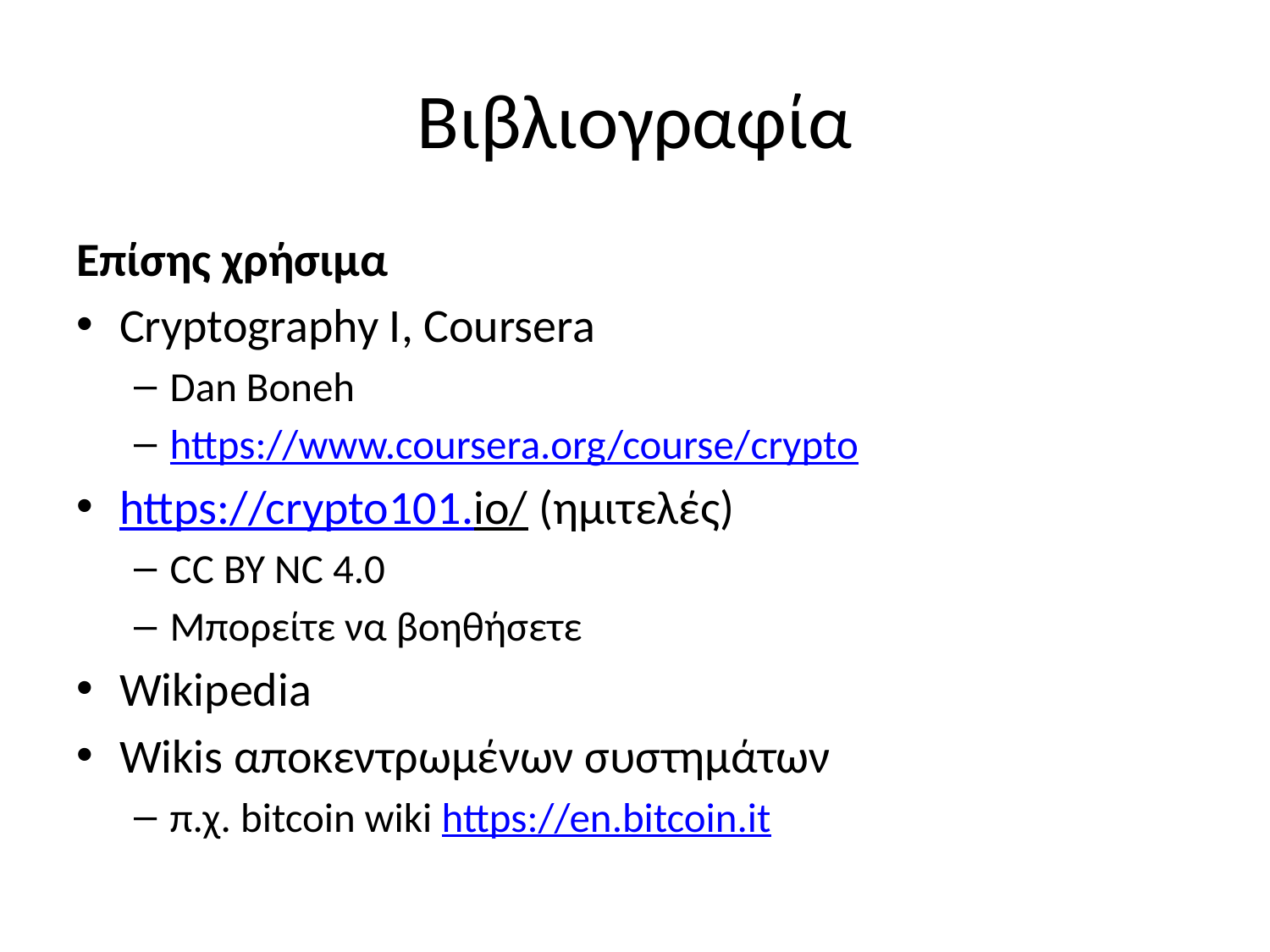

# Βιβλιογραφία
Επίσης χρήσιμα
Cryptography I, Coursera
Dan Boneh
https://www.coursera.org/course/crypto
https://crypto101.io/ (ημιτελές)
CC BY NC 4.0
Μπορείτε να βοηθήσετε
Wikipedia
Wikis αποκεντρωμένων συστημάτων
π.χ. bitcoin wiki https://en.bitcoin.it